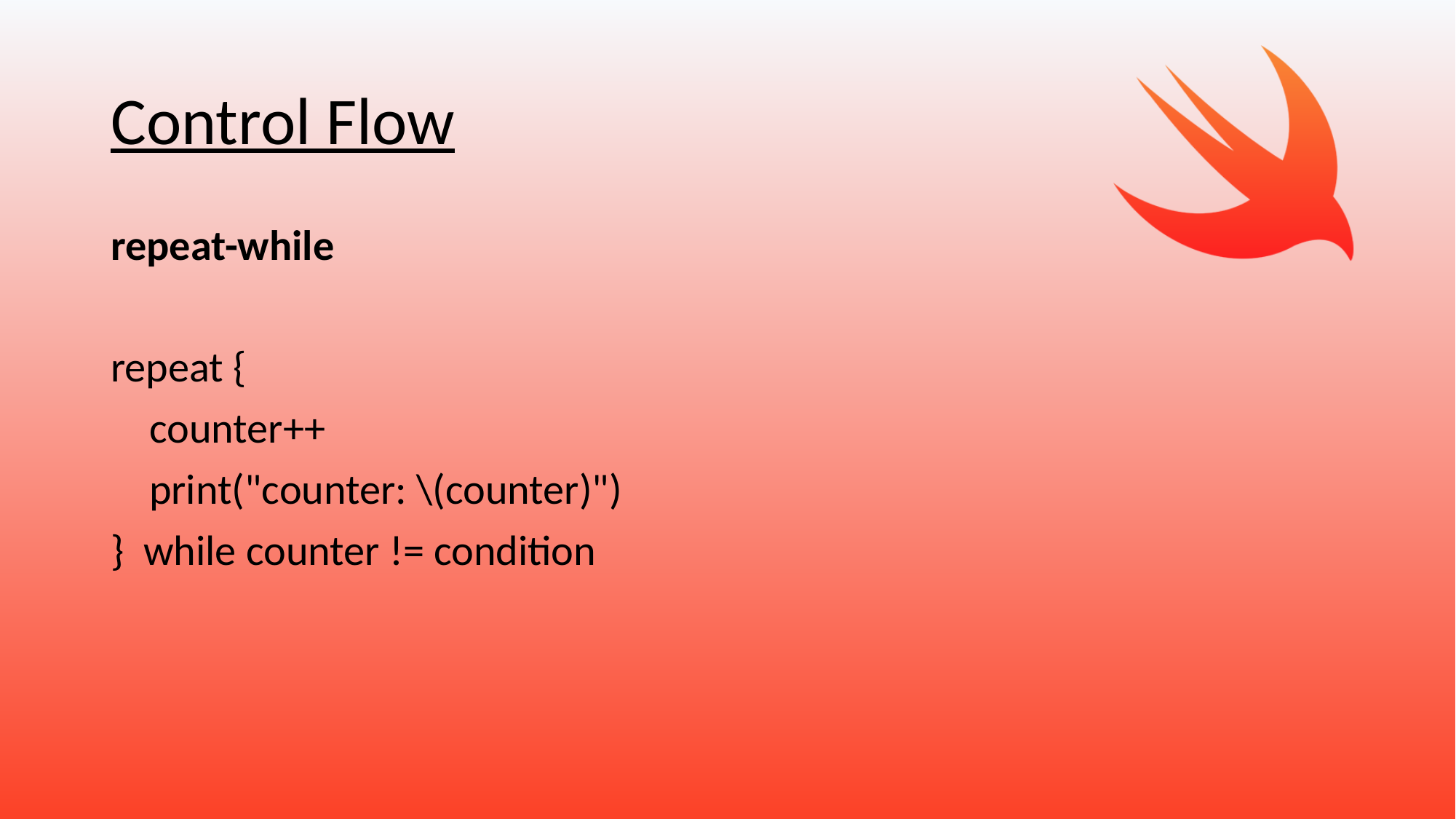

# Control Flow
repeat-while

repeat {
    counter++
    print("counter: \(counter)")
}  while counter != condition